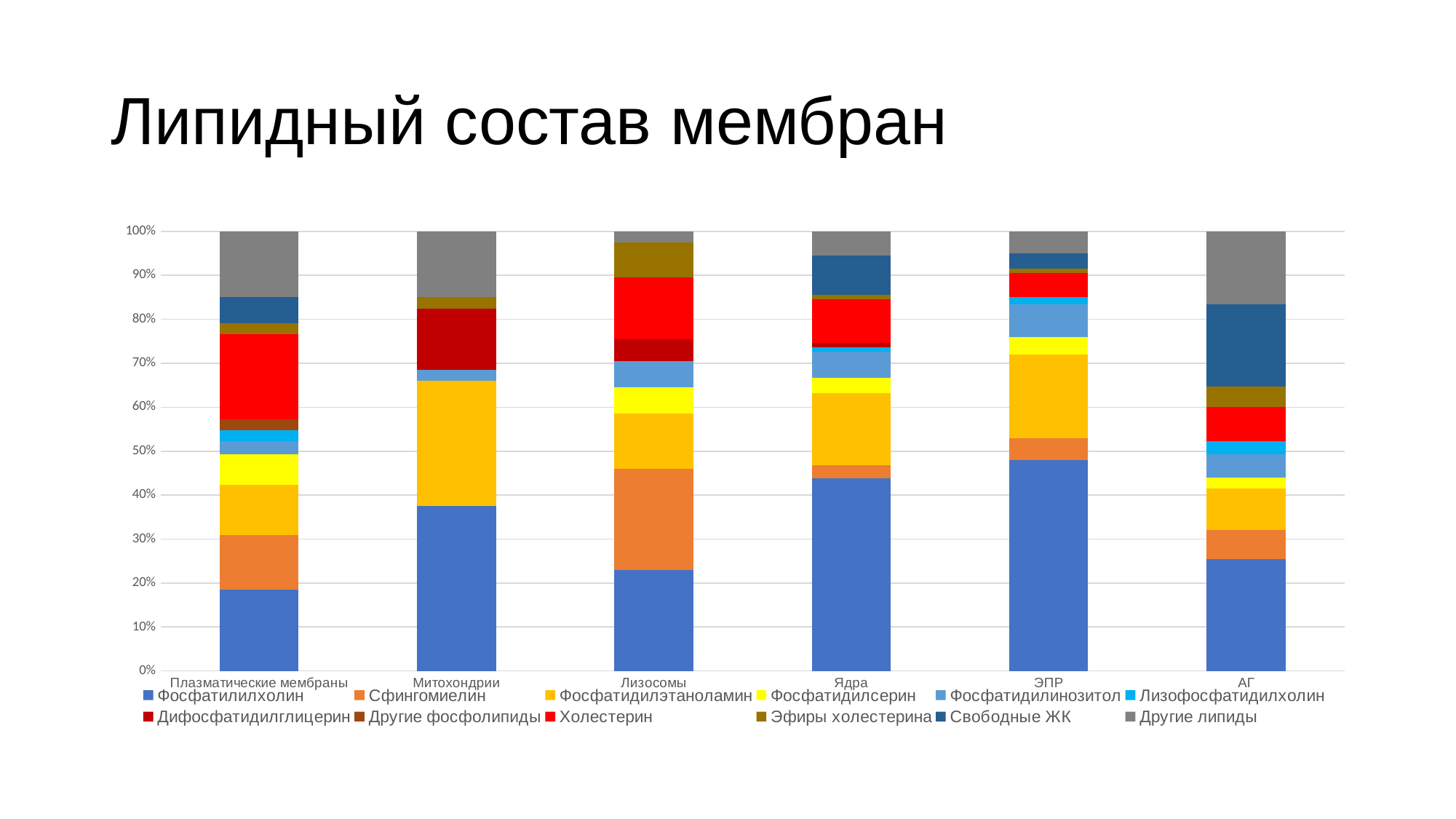

# Липидный состав мембран

### Chart

| Category | Фосфатилилхолин | Сфингомиелин | Фосфатидилэтаноламин | Фосфатидилсерин | Фосфатидилинозитол | Лизофосфатидилхолин | Дифосфатидилглицерин | Другие фосфолипиды | Холестерин | Эфиры холестерина | Свободные ЖК | Другие липиды |
|---|---|---|---|---|---|---|---|---|---|---|---|---|
| Плазматические мембраны | 18.5 | 12.5 | 11.5 | 7.0 | 3.0 | 2.5 | 0.0 | 2.5 | 19.5 | 2.5 | 6.0 | 15.0 |
| Митохондрии | 37.5 | 0.0 | 28.5 | 0.0 | 2.5 | 0.0 | 14.0 | None | None | 2.5 | None | 15.0 |
| Лизосомы | 23.0 | 23.0 | 12.5 | 6.0 | 6.0 | 0.0 | 5.0 | None | 14.0 | 8.0 | None | 2.5 |
| Ядра | 44.0 | 3.0 | 16.5 | 3.5 | 6.0 | 1.0 | 1.0 | None | 10.0 | 1.0 | 9.0 | 5.5 |
| ЭПР | 48.0 | 5.0 | 19.0 | 4.0 | 7.5 | 1.5 | 0.0 | None | 5.5 | 1.0 | 3.5 | 5.0 |
| АГ | 24.5 | 6.5 | 9.0 | 2.5 | 5.0 | 3.0 | 0.0 | None | 7.5 | 4.5 | 18.0 | 16.0 |